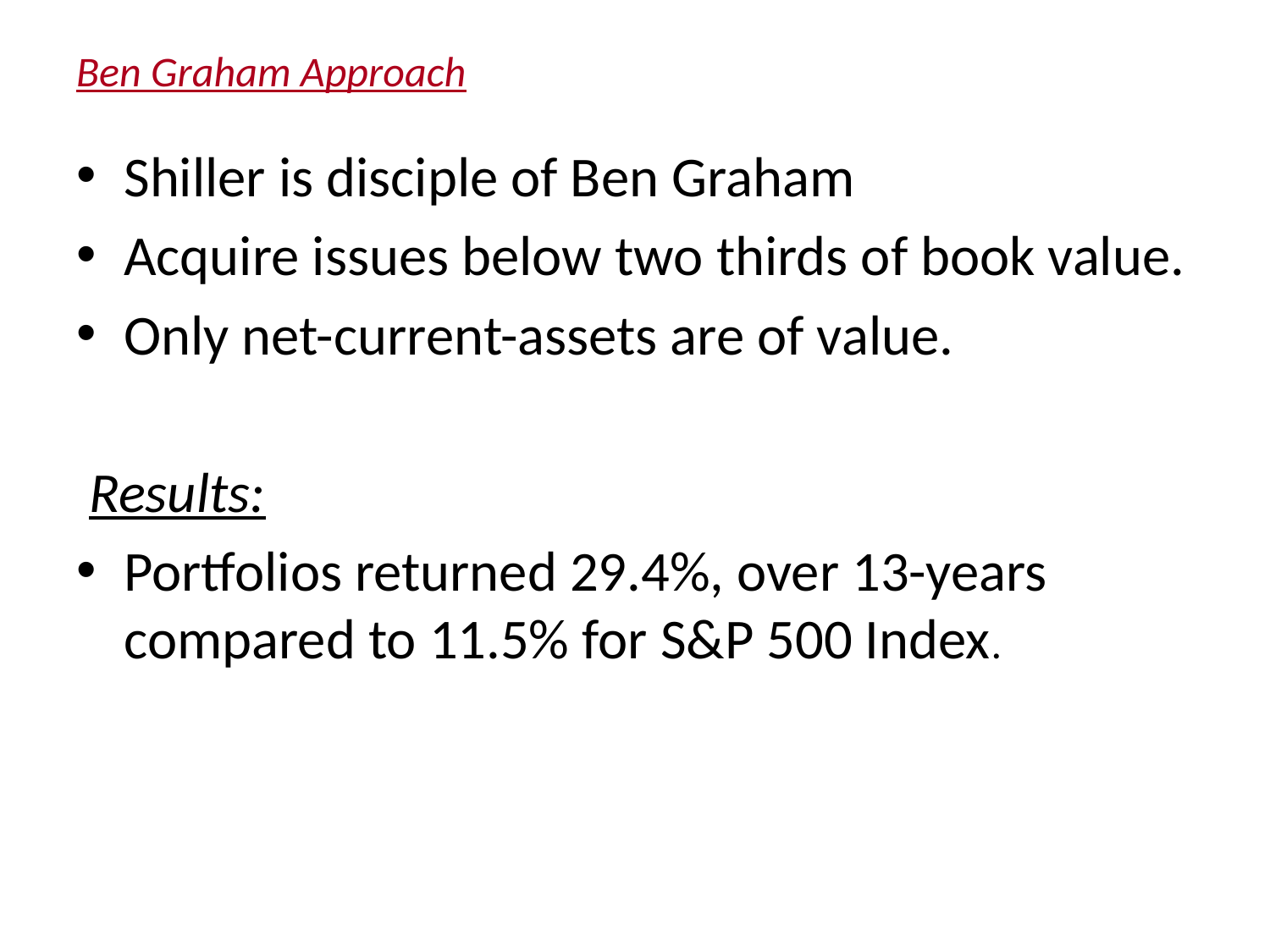

# Ben Graham Approach
Shiller is disciple of Ben Graham
Acquire issues below two thirds of book value.
Only net-current-assets are of value.

 Results:
Portfolios returned 29.4%, over 13-years compared to 11.5% for S&P 500 Index.